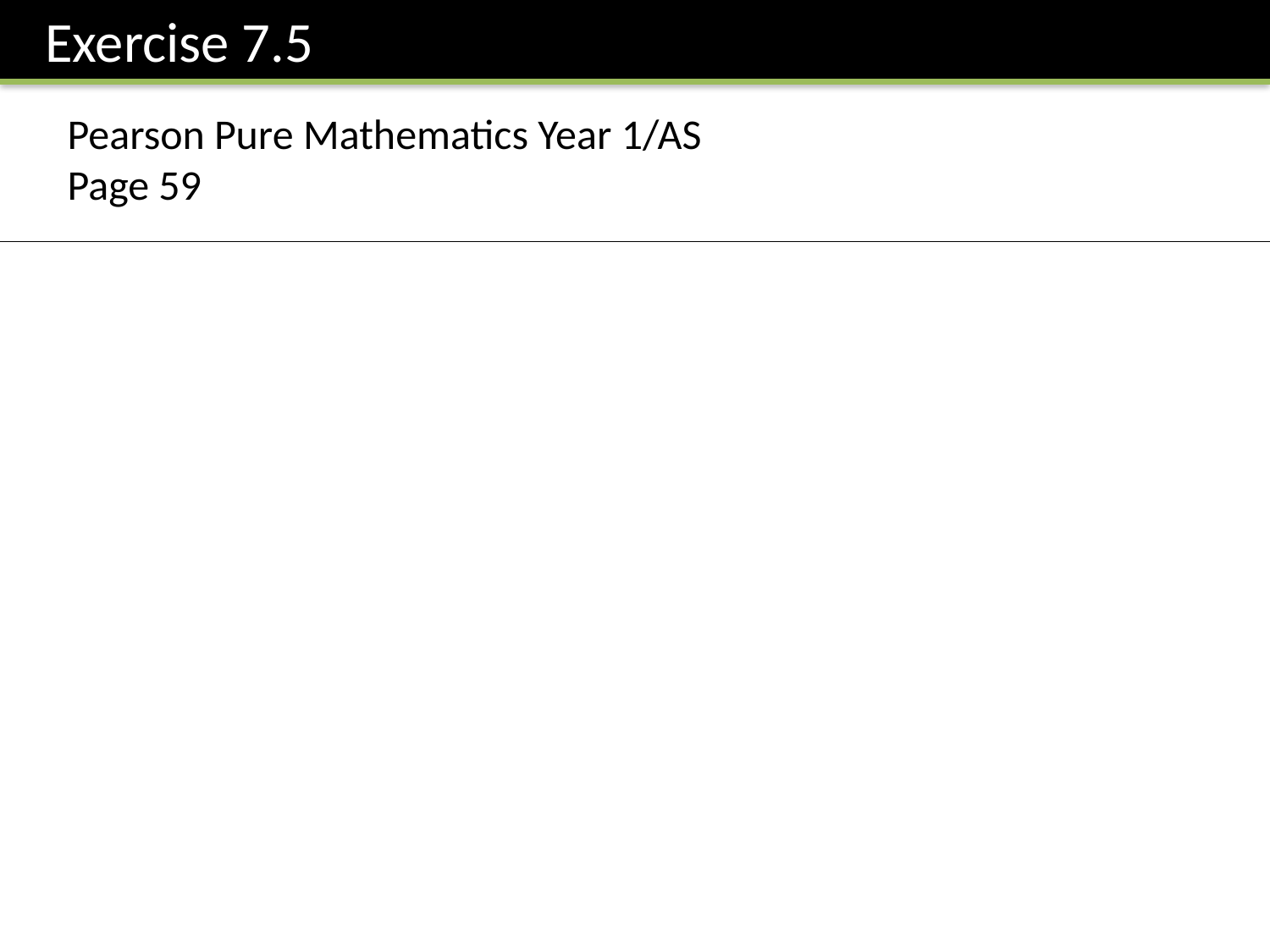

Exercise 7.5
Pearson Pure Mathematics Year 1/AS
Page 59